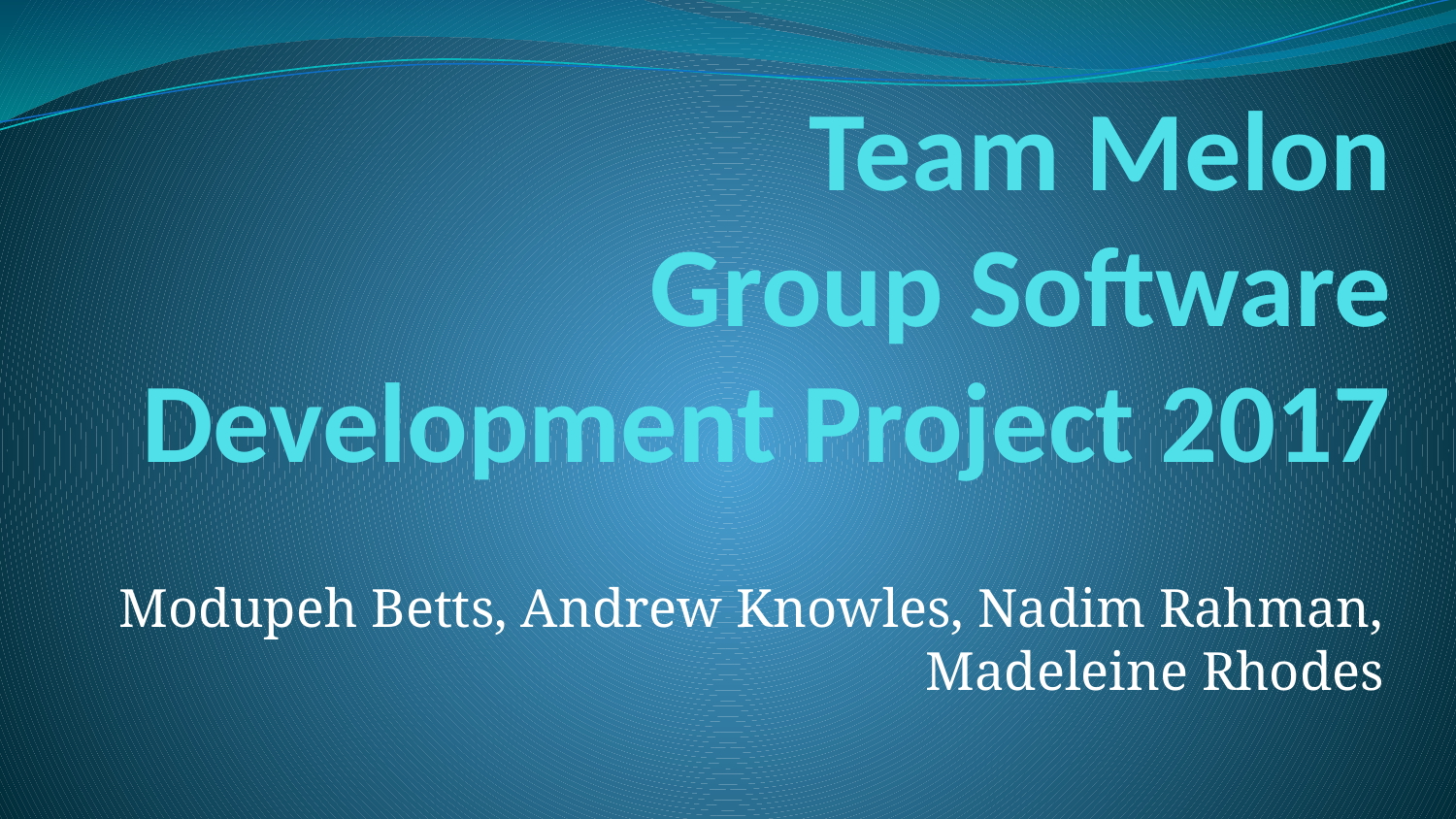

# Team Melon
Group Software Development Project 2017
Modupeh Betts, Andrew Knowles, Nadim Rahman, Madeleine Rhodes